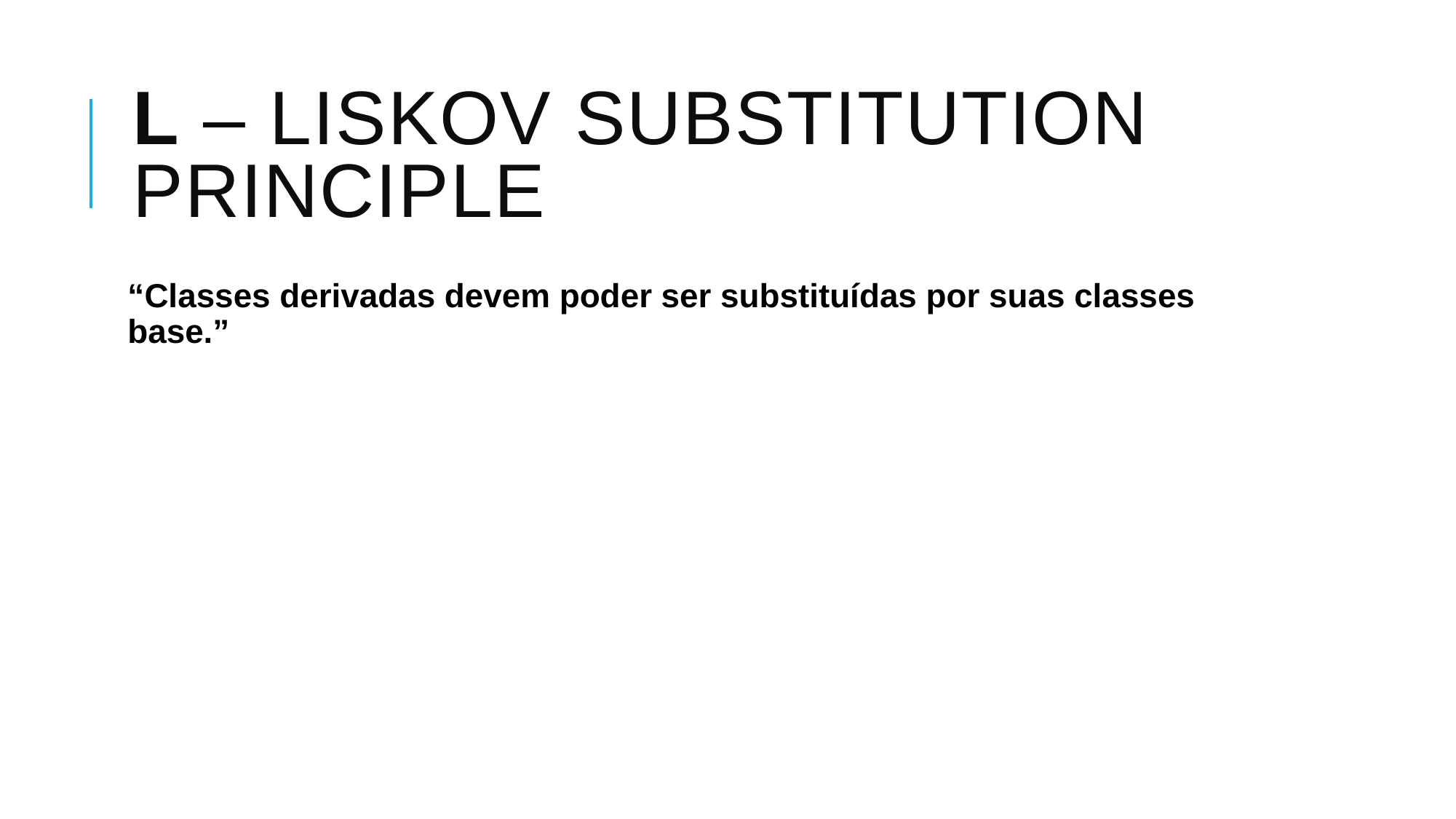

# L – Liskov substitution PRINCIPLE
“Classes derivadas devem poder ser substituídas por suas classes base.”